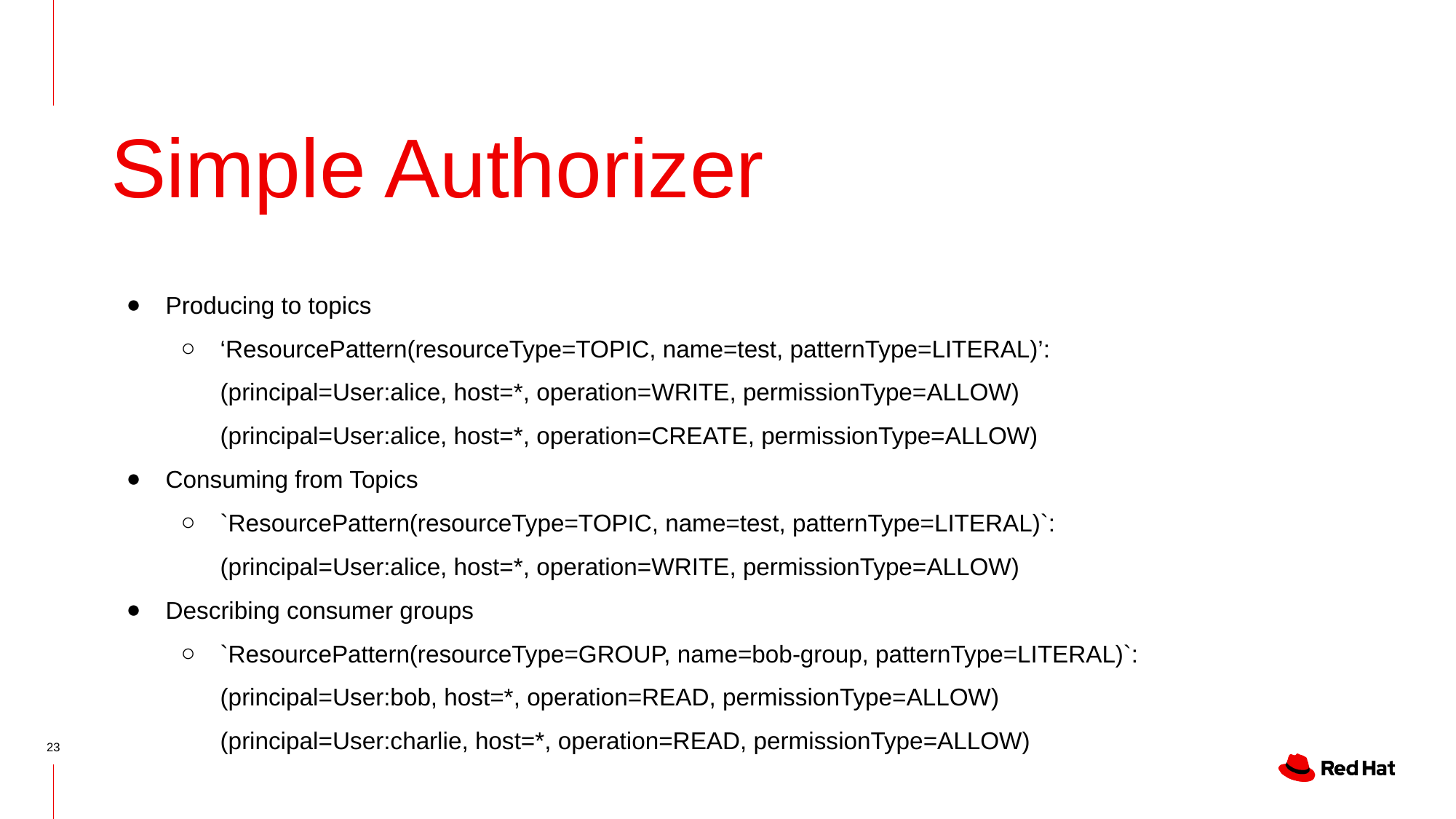

# Simple Authorizer
Producing to topics
‘ResourcePattern(resourceType=TOPIC, name=test, patternType=LITERAL)’:
(principal=User:alice, host=*, operation=WRITE, permissionType=ALLOW)
(principal=User:alice, host=*, operation=CREATE, permissionType=ALLOW)
Consuming from Topics
`ResourcePattern(resourceType=TOPIC, name=test, patternType=LITERAL)`:
(principal=User:alice, host=*, operation=WRITE, permissionType=ALLOW)
Describing consumer groups
`ResourcePattern(resourceType=GROUP, name=bob-group, patternType=LITERAL)`:
(principal=User:bob, host=*, operation=READ, permissionType=ALLOW)
(principal=User:charlie, host=*, operation=READ, permissionType=ALLOW)
23